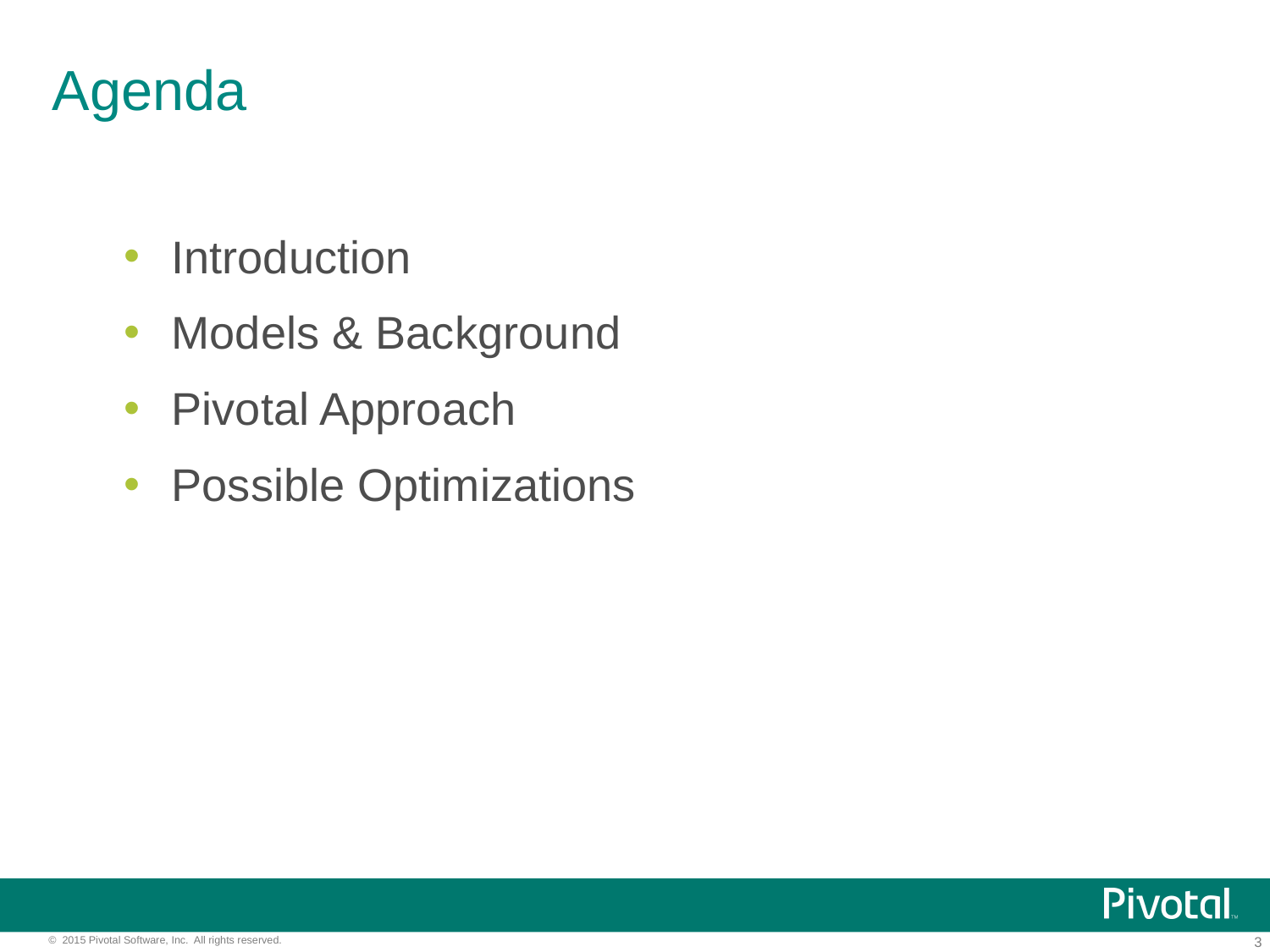

# Agenda

Introduction
Models & Background
Pivotal Approach
Possible Optimizations